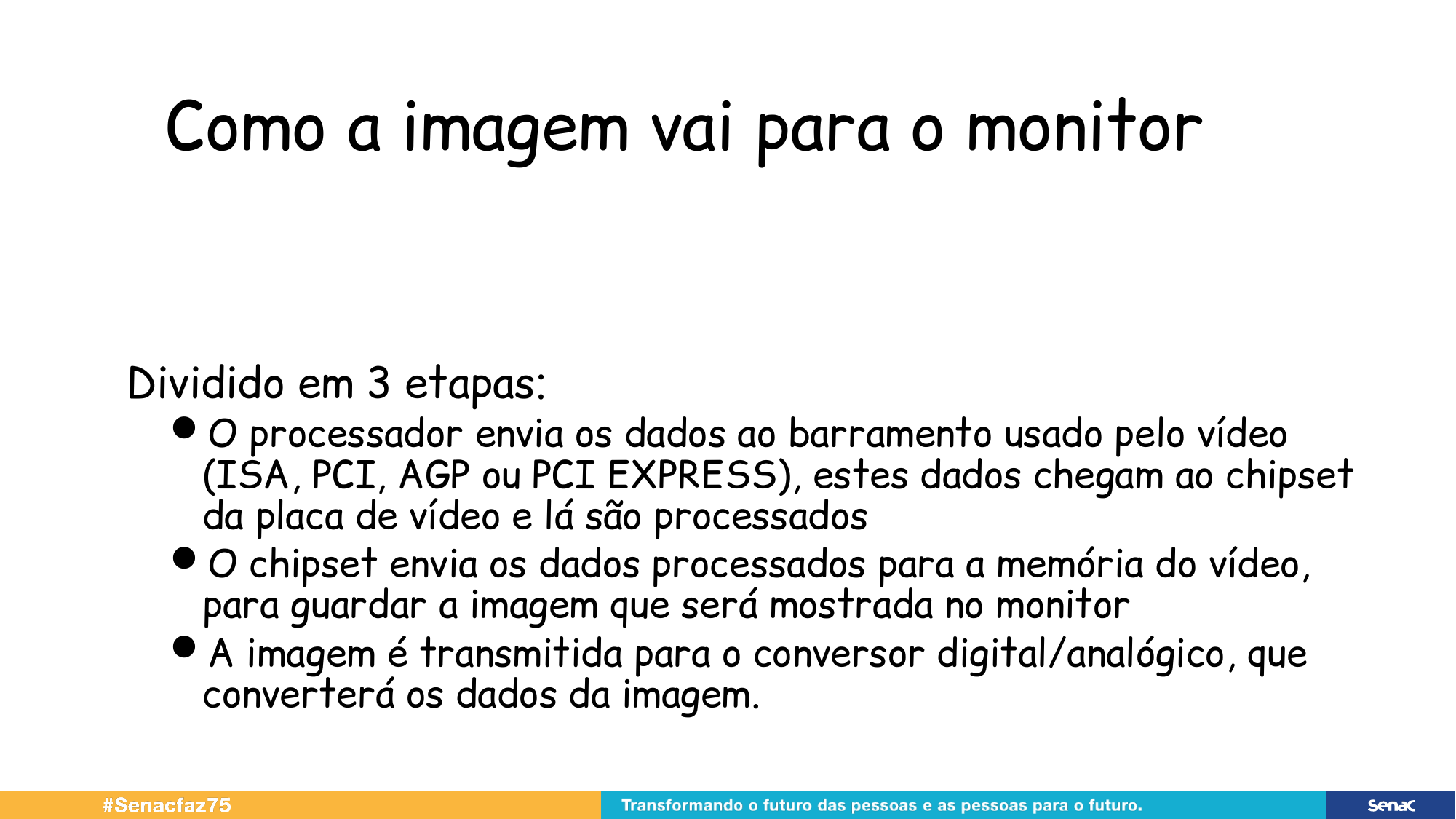

# Como a imagem vai para o monitor

Dividido em 3 etapas:
O processador envia os dados ao barramento usado pelo vídeo (ISA, PCI, AGP ou PCI EXPRESS), estes dados chegam ao chipset da placa de vídeo e lá são processados
O chipset envia os dados processados para a memória do vídeo, para guardar a imagem que será mostrada no monitor
A imagem é transmitida para o conversor digital/analógico, que converterá os dados da imagem.